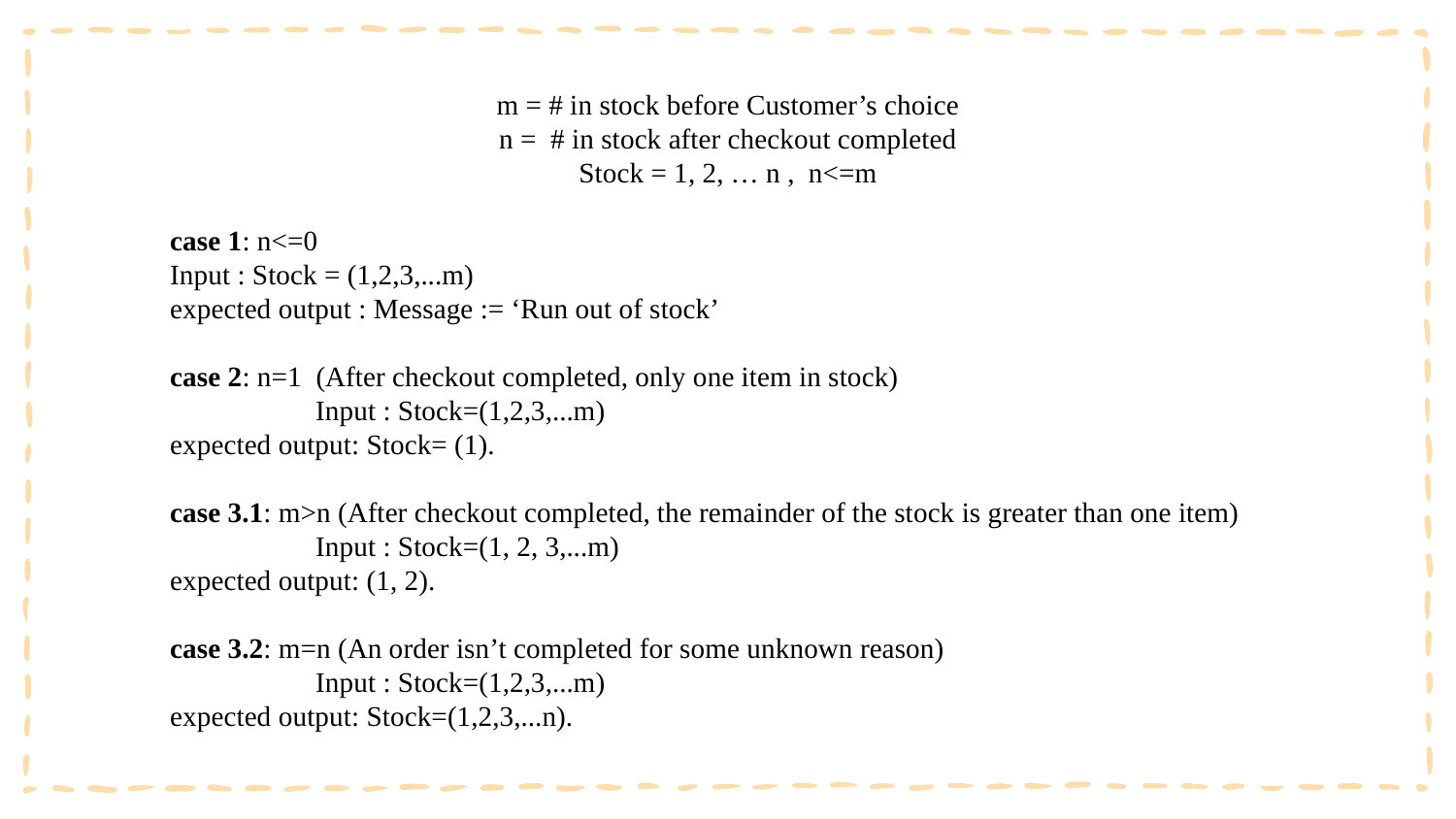

m = # in stock before Customer’s choice
n =  # in stock after checkout completed
Stock = 1, 2, … n ,  n<=m

case 1: n<=0
Input : Stock = (1,2,3,...m)
expected output : Message := ‘Run out of stock’

case 2: n=1  (After checkout completed, only one item in stock)
        	Input : Stock=(1,2,3,...m)
expected output: Stock= (1).

case 3.1: m>n (After checkout completed, the remainder of the stock is greater than one item)
           	Input : Stock=(1, 2, 3,...m)
expected output: (1, 2).

case 3.2: m=n (An order isn’t completed for some unknown reason)
           	Input : Stock=(1,2,3,...m)
expected output: Stock=(1,2,3,...n).